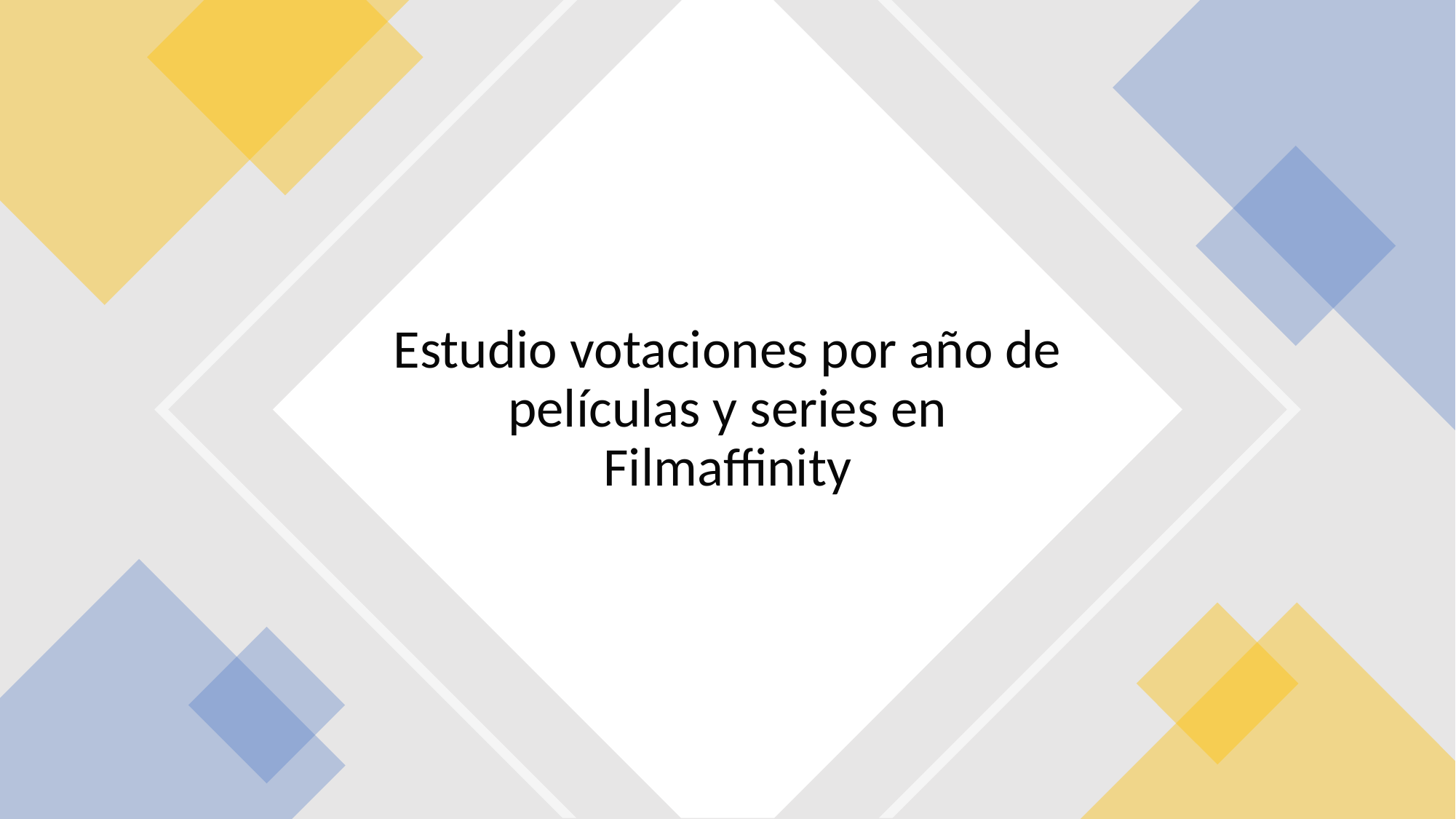

# Estudio votaciones por año de películas y series en Filmaffinity